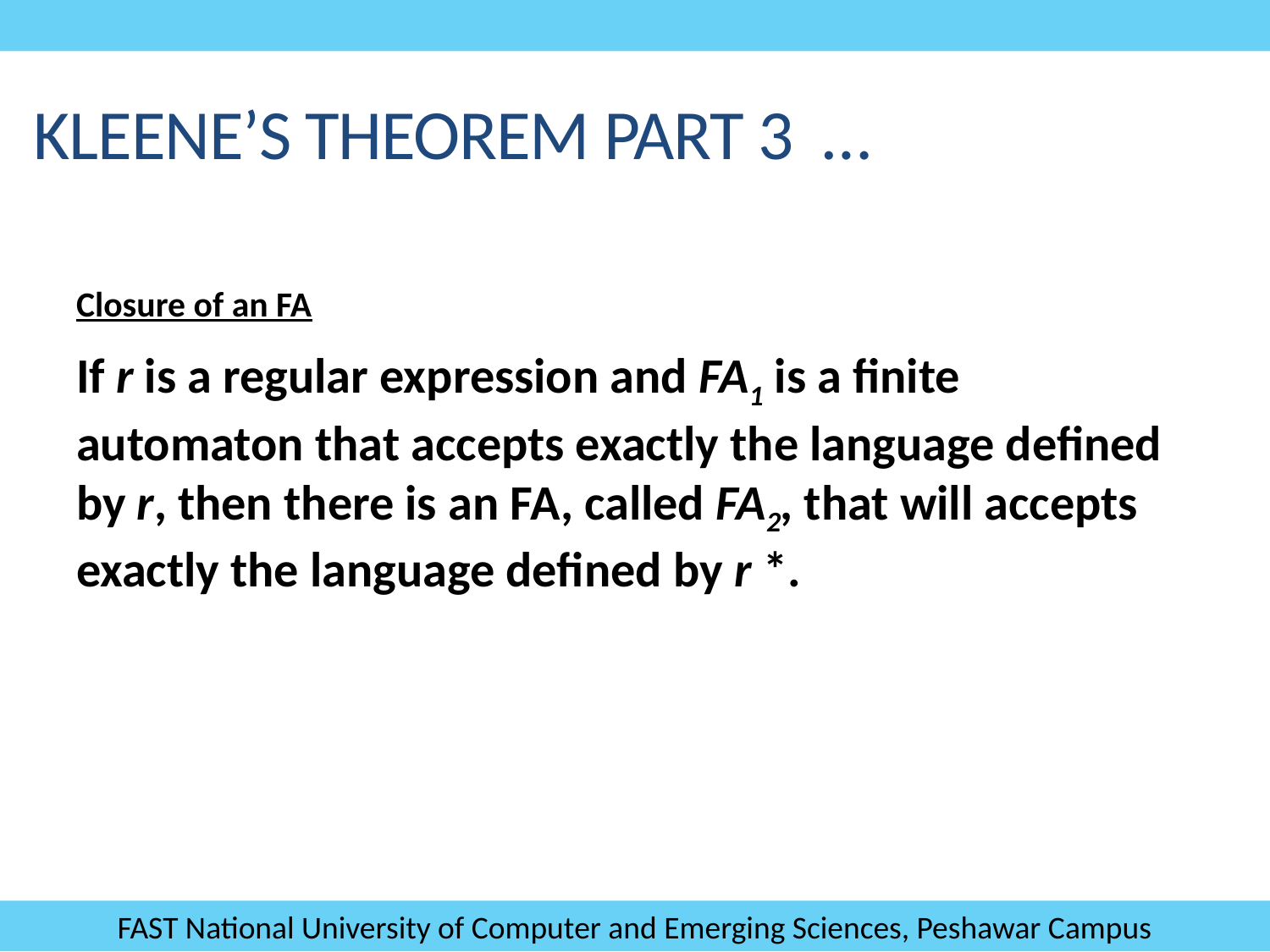

Kleene’s Theorem Part 3  …
Closure of an FA
If r is a regular expression and FA1 is a finite automaton that accepts exactly the language defined by r, then there is an FA, called FA2, that will accepts exactly the language defined by r *.